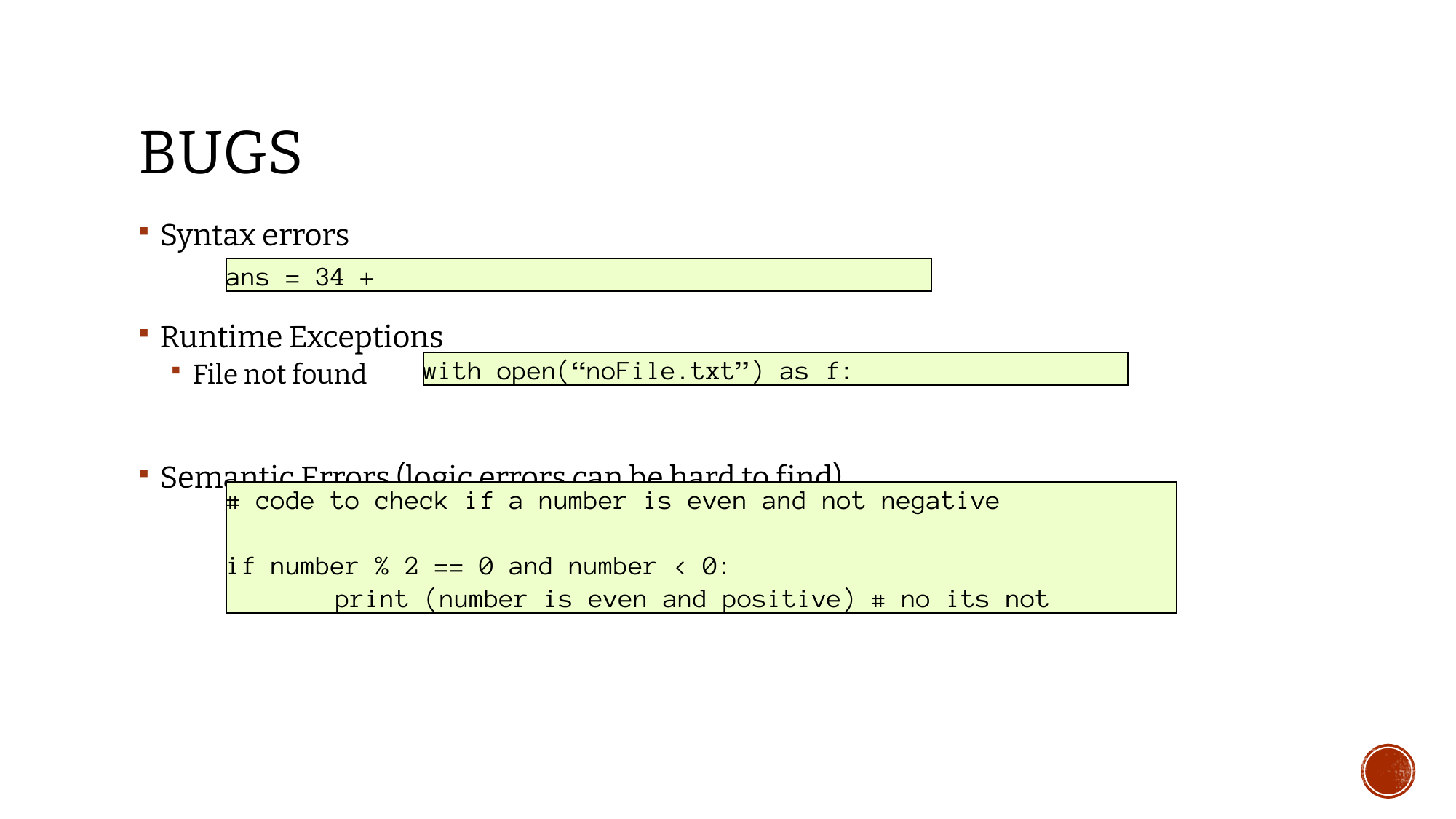

# Bugs

Syntax errors

Runtime Exceptions
File not found

Semantic Errors (logic errors can be hard to find)

ans = 34 +
with open(“noFile.txt”) as f:
# code to check if a number is even and not negative

if number % 2 == 0 and number < 0:
	print (number is even and positive) # no its not